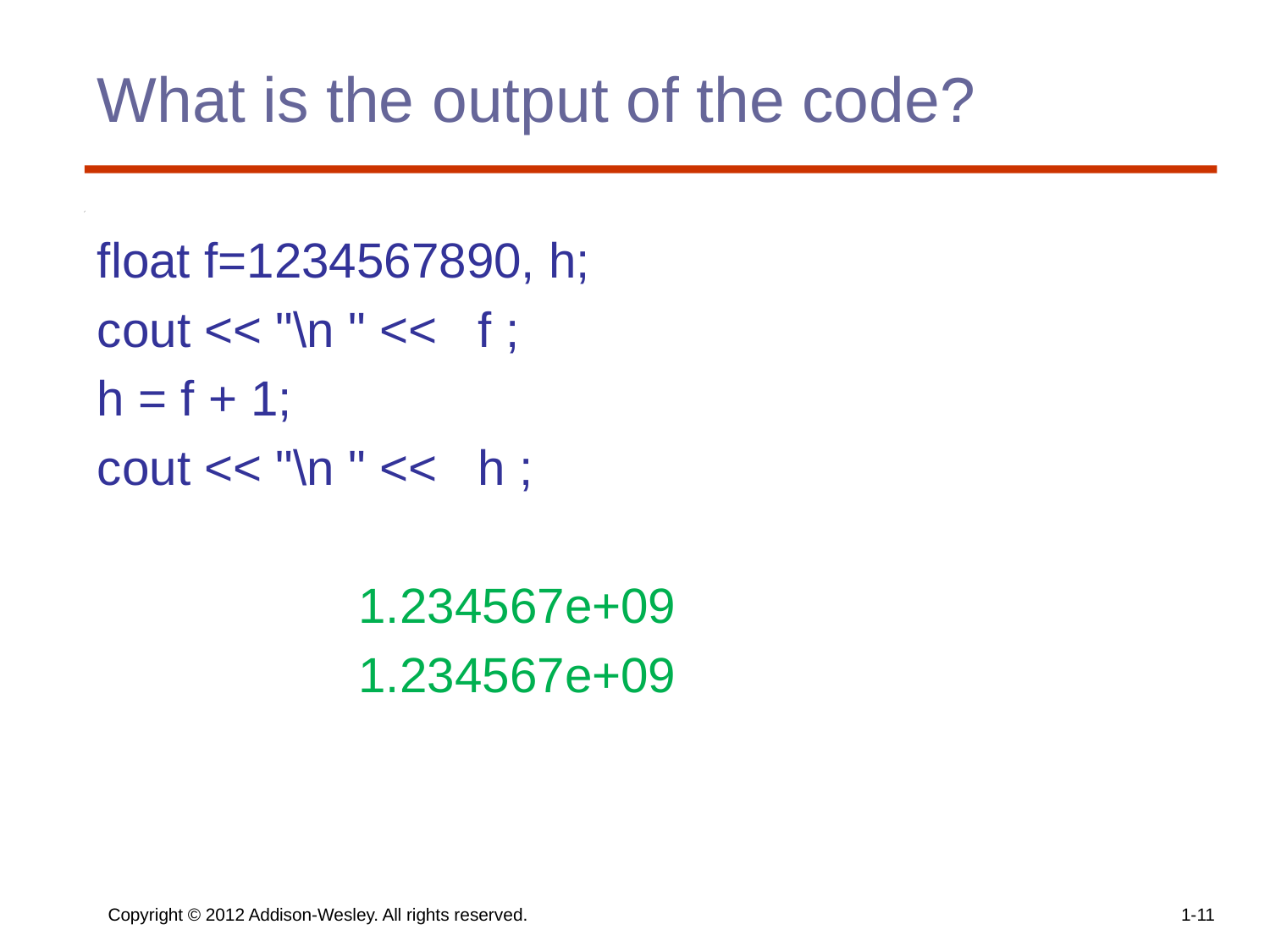

# What is the output of the code?
float f=1234567890, h;
cout << "\n " <<   f ;
h = f + 1;
cout << "\n " <<   h ;

1.234567e+09
1.234567e+09

Copyright © 2012 Addison-Wesley. All rights reserved.
1-11